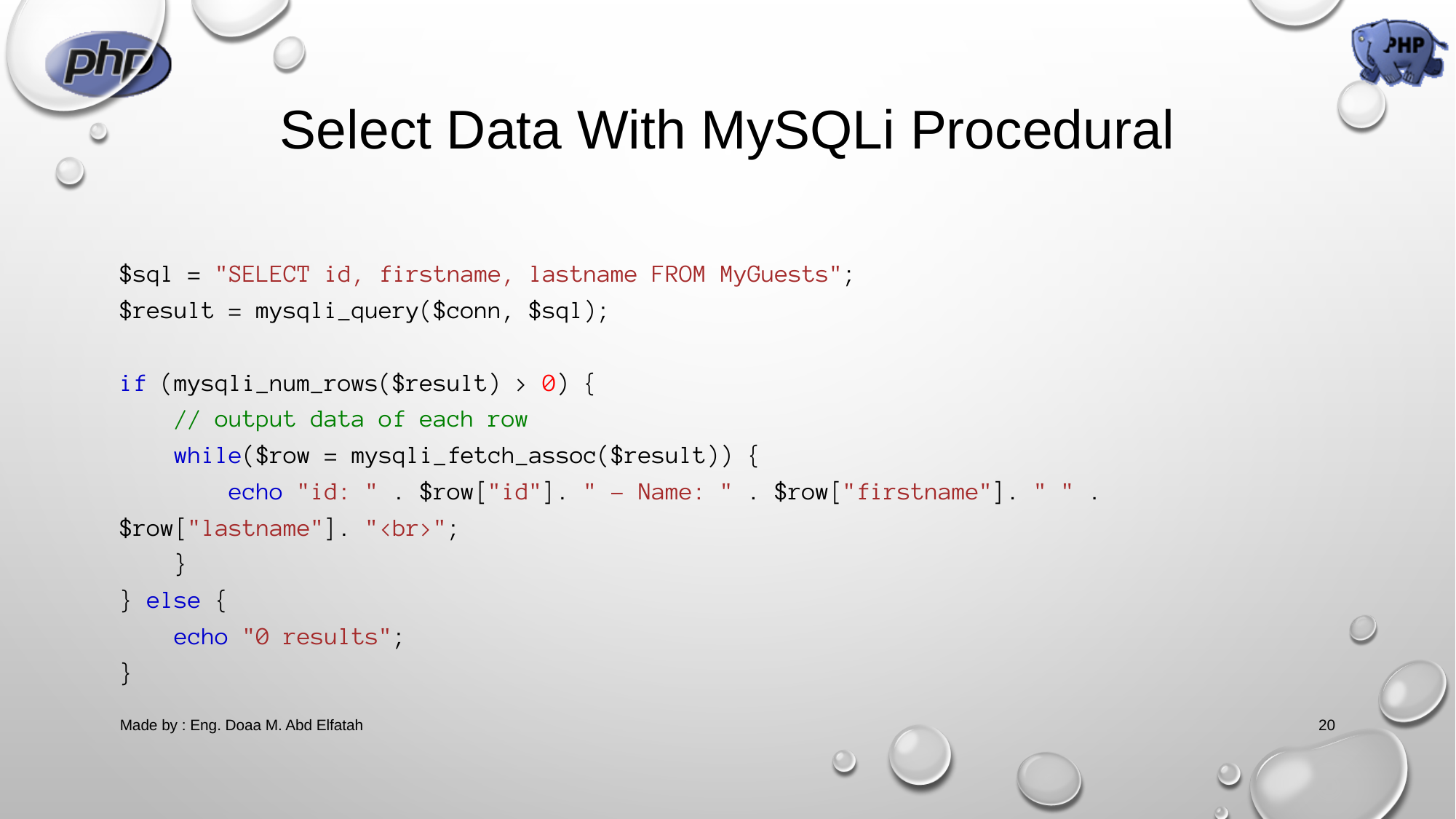

# Select Data With MySQLi Procedural
$sql = "SELECT id, firstname, lastname FROM MyGuests";
$result = mysqli_query($conn, $sql);
if (mysqli_num_rows($result) > 0) {
    // output data of each row
    while($row = mysqli_fetch_assoc($result)) {
        echo "id: " . $row["id"]. " - Name: " . $row["firstname"]. " " . $row["lastname"]. "<br>";
    }
} else {
    echo "0 results";
}
Made by : Eng. Doaa M. Abd Elfatah
20